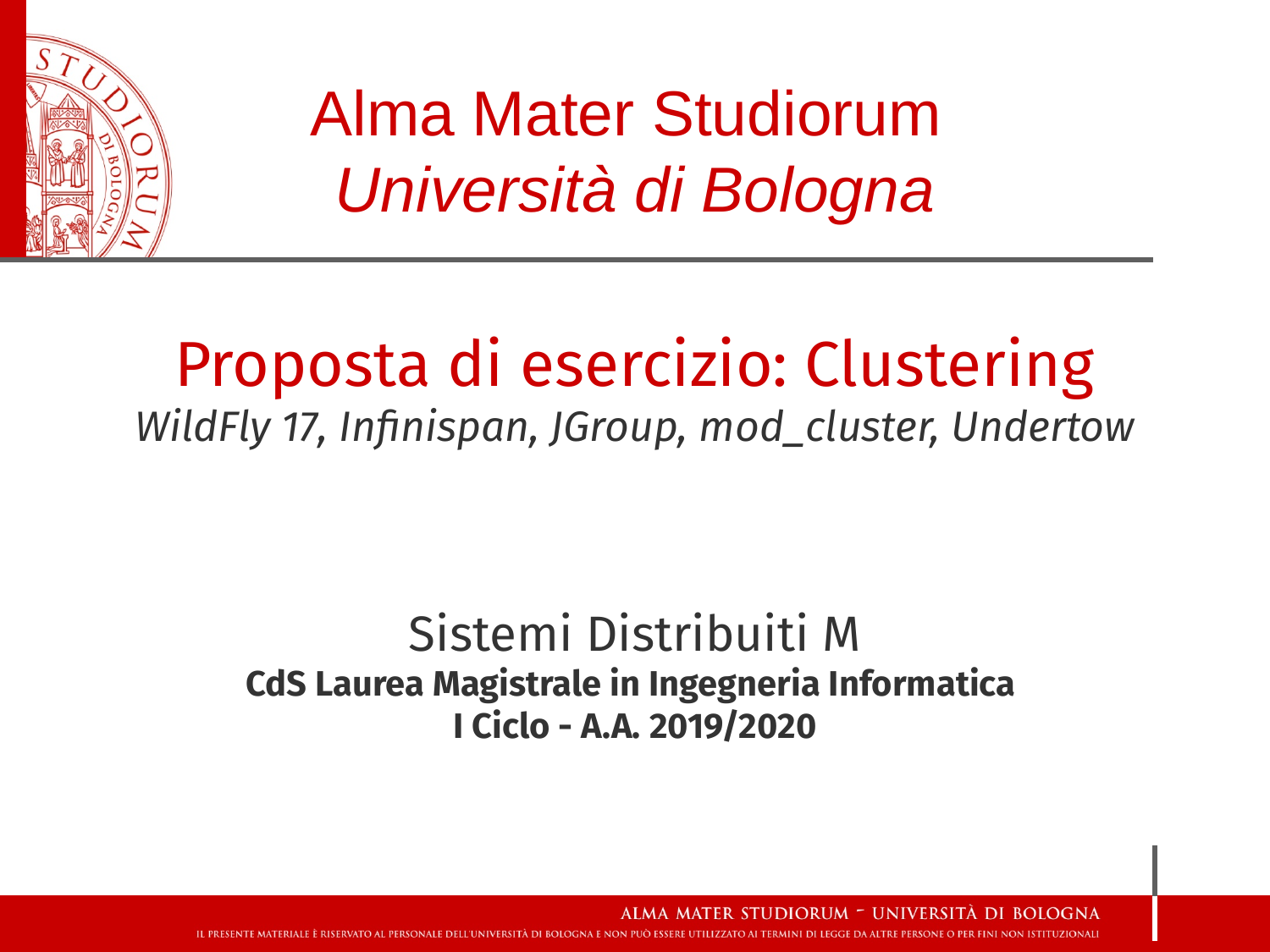

Alma Mater Studiorum
Università di Bologna
Proposta di esercizio: Clustering
WildFly 17, Infinispan, JGroup, mod_cluster, Undertow

Sistemi Distribuiti M
CdS Laurea Magistrale in Ingegneria Informatica
I Ciclo - A.A. 2019/2020